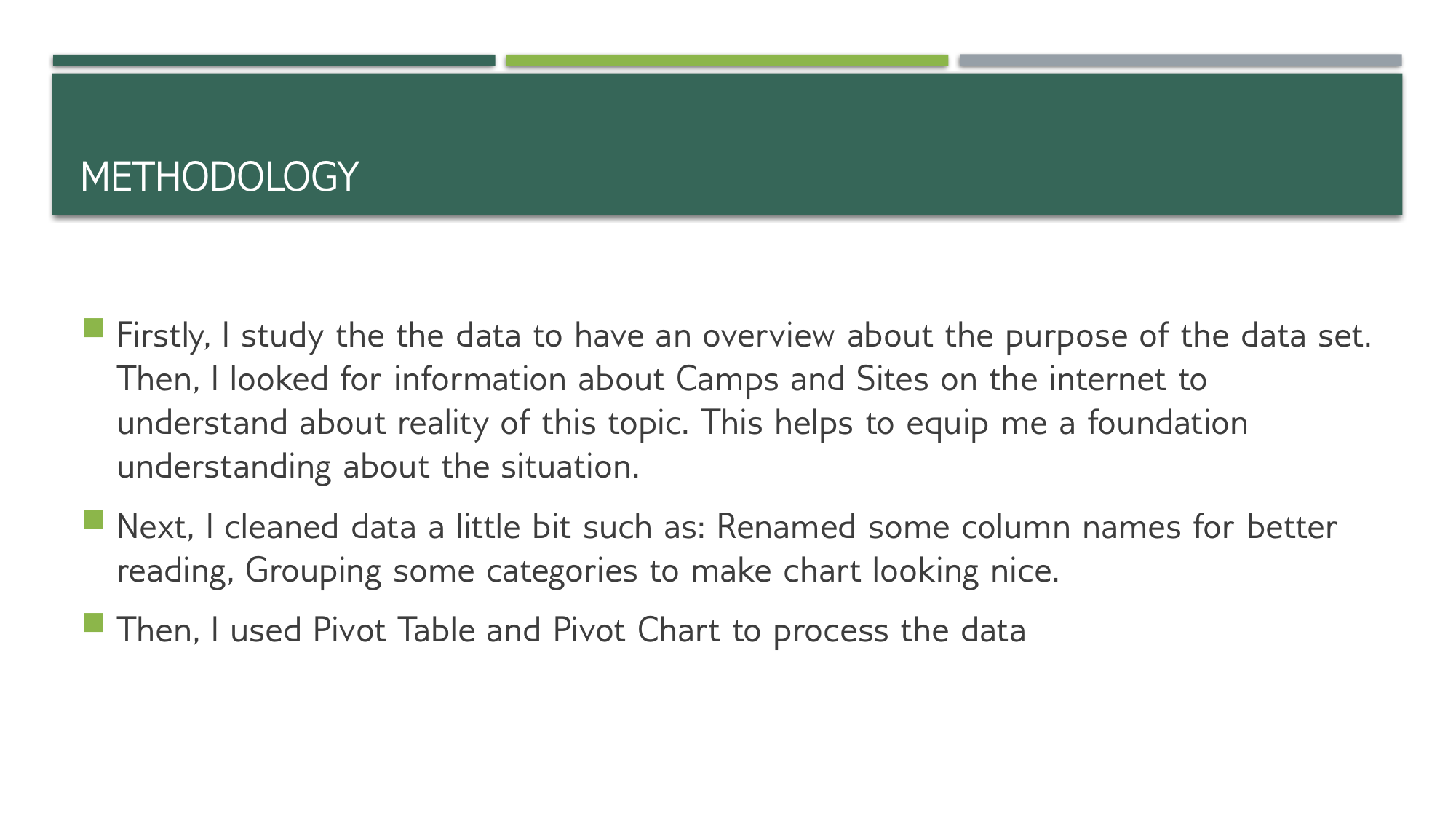

# Methodology
Firstly, I study the the data to have an overview about the purpose of the data set. Then, I looked for information about Camps and Sites on the internet to understand about reality of this topic. This helps to equip me a foundation understanding about the situation.
Next, I cleaned data a little bit such as: Renamed some column names for better reading, Grouping some categories to make chart looking nice.
Then, I used Pivot Table and Pivot Chart to process the data